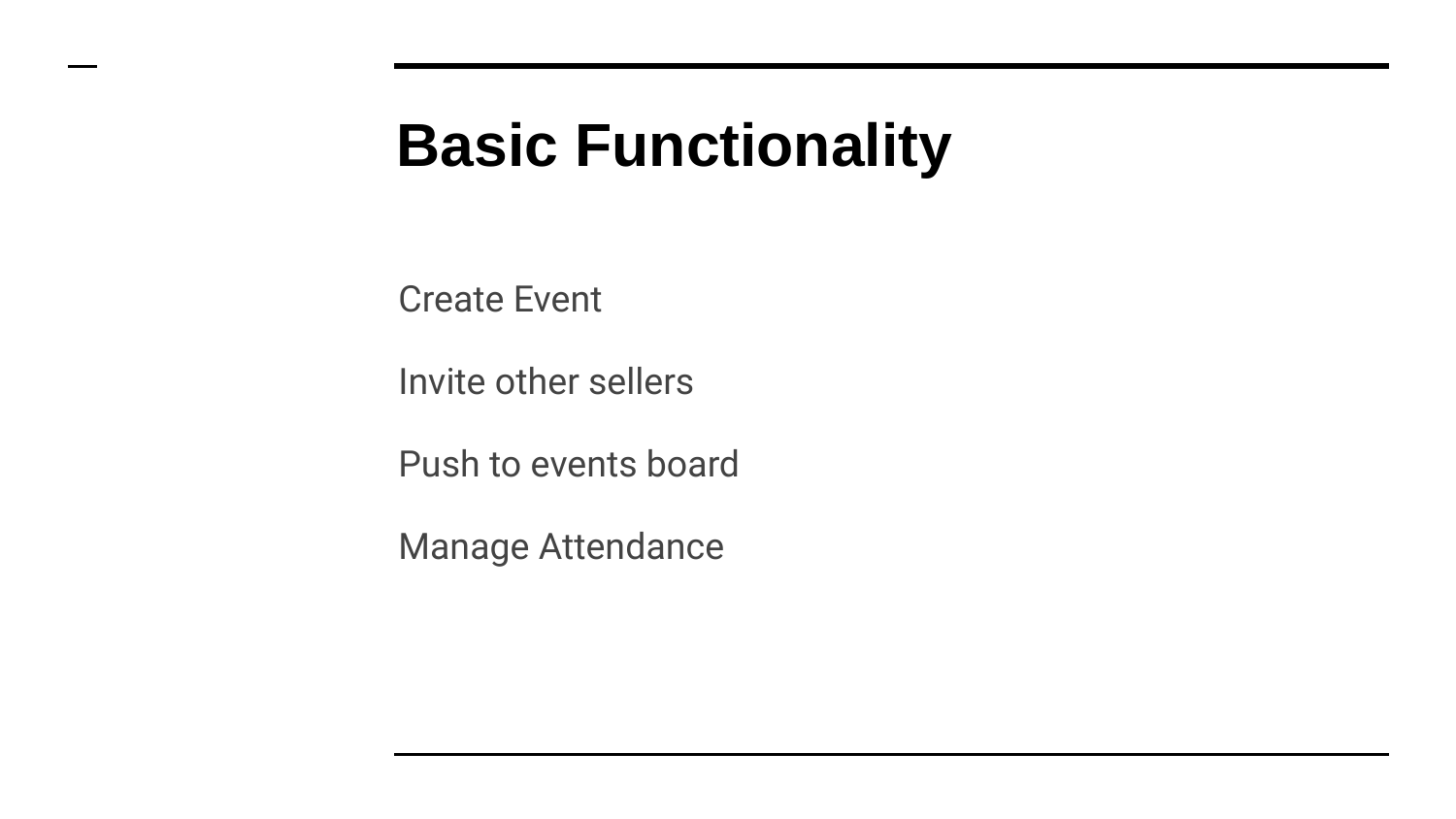

# Basic Functionality
Create Event
Invite other sellers
Push to events board
Manage Attendance